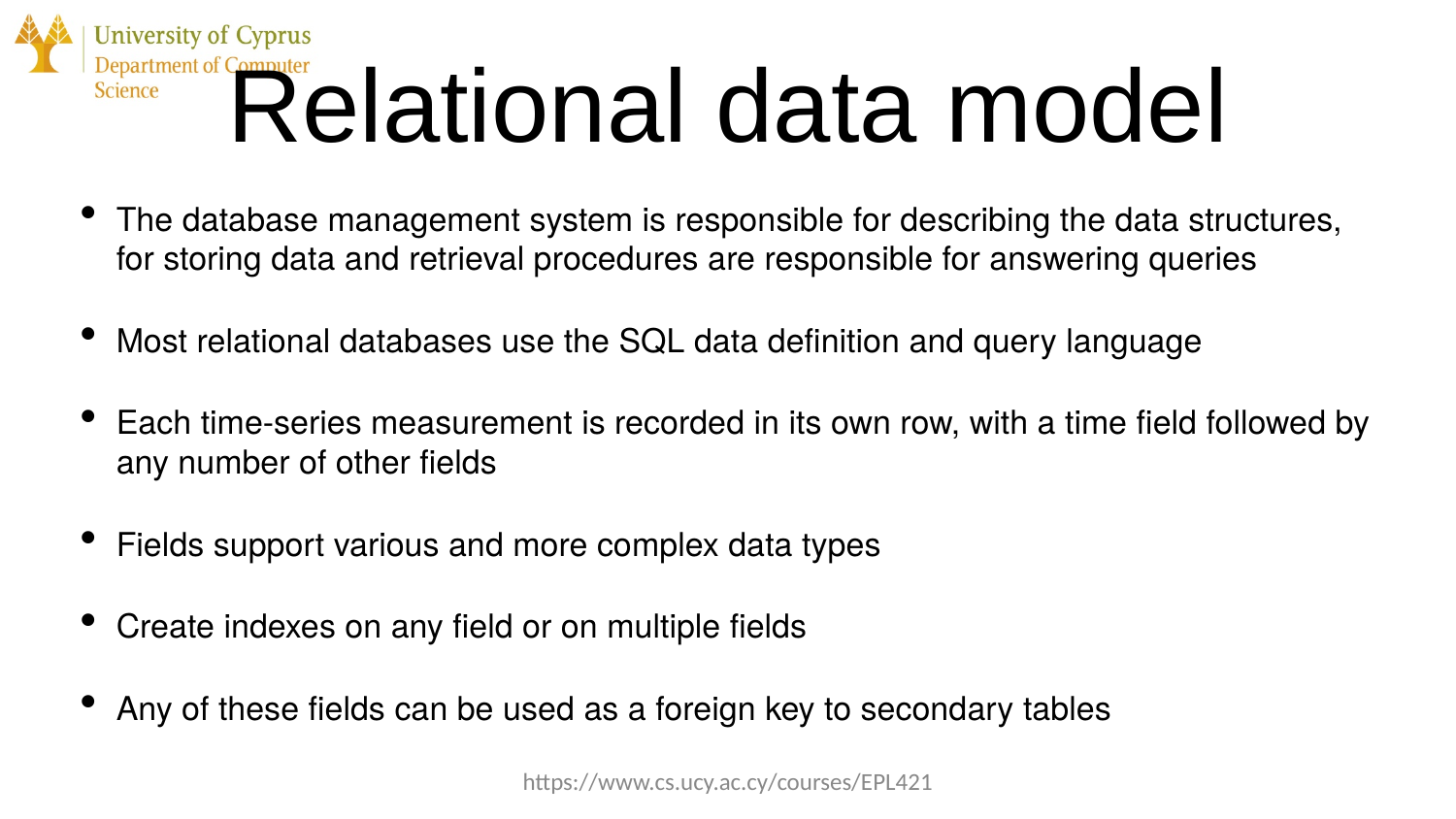

# Relational data model
The database management system is responsible for describing the data structures, for storing data and retrieval procedures are responsible for answering queries
Most relational databases use the SQL data definition and query language
Each time-series measurement is recorded in its own row, with a time field followed by any number of other fields
Fields support various and more complex data types
Create indexes on any field or on multiple fields
Any of these fields can be used as a foreign key to secondary tables
https://www.cs.ucy.ac.cy/courses/EPL421
3